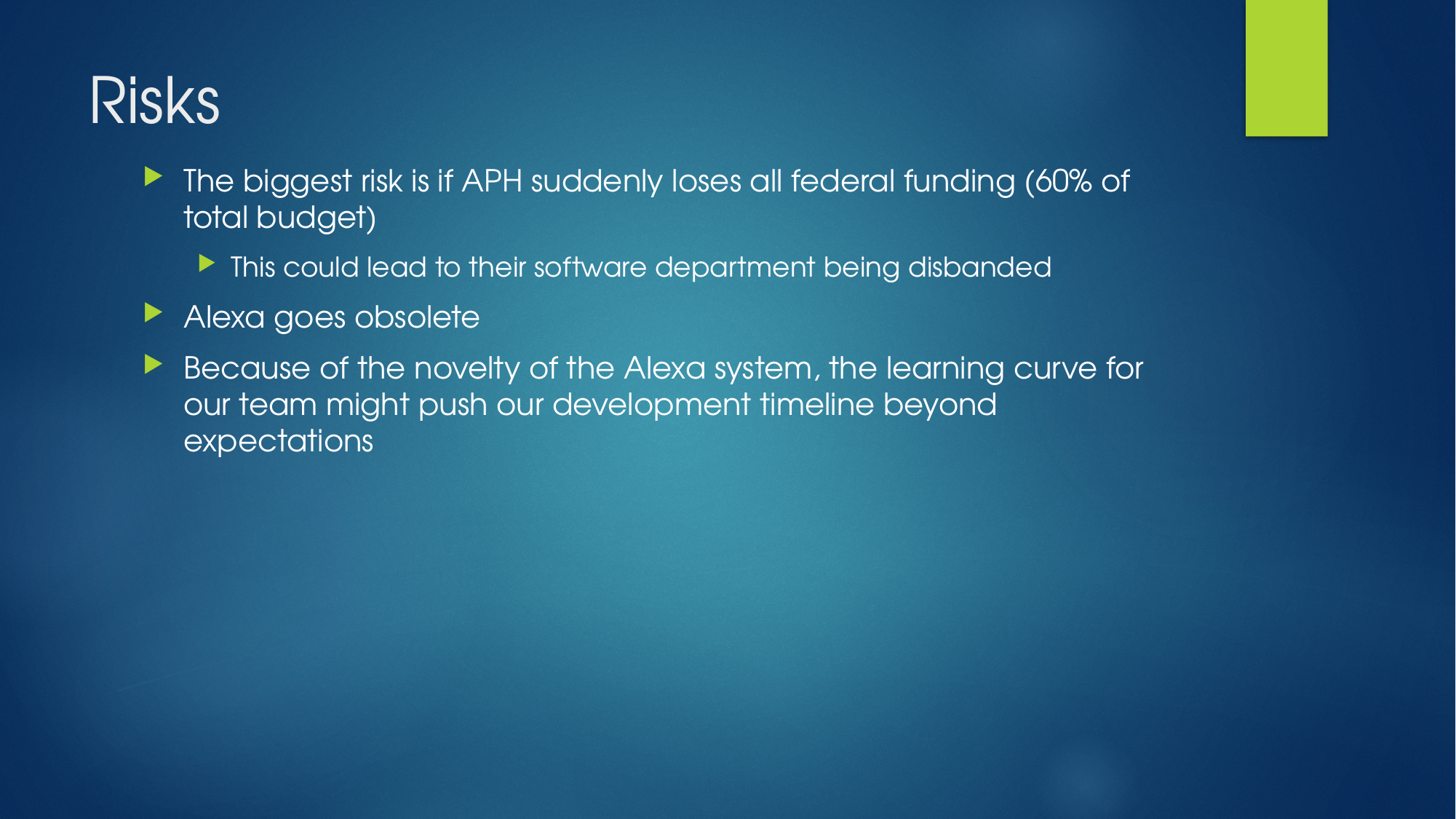

# Risks
The biggest risk is if APH suddenly loses all federal funding (60% of total budget)
This could lead to their software department being disbanded
Alexa goes obsolete
Because of the novelty of the Alexa system, the learning curve for our team might push our development timeline beyond expectations